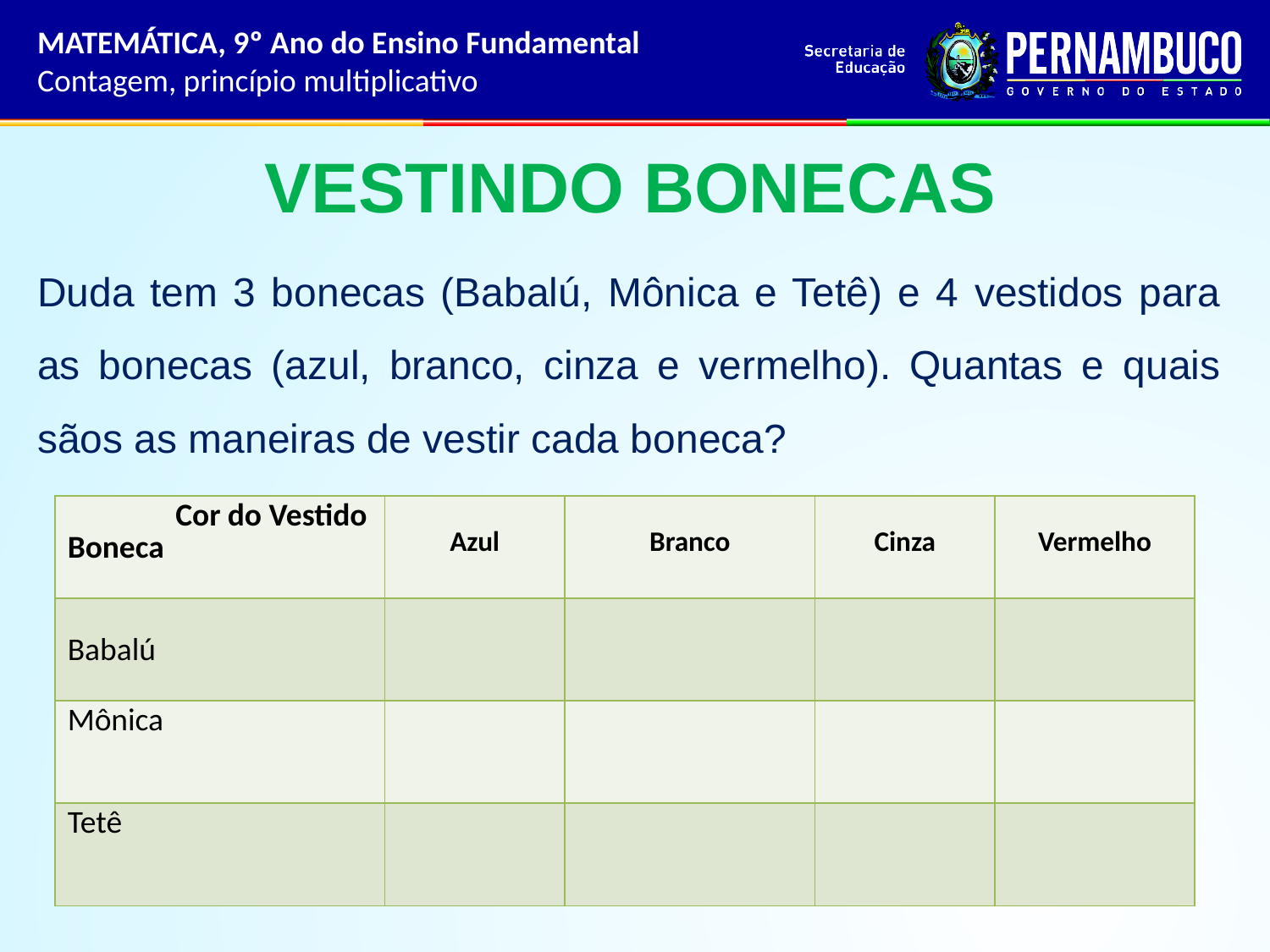

MATEMÁTICA, 9º Ano do Ensino Fundamental
Contagem, princípio multiplicativo
VESTINDO BONECAS

Duda tem 3 bonecas (Babalú, Mônica e Tetê) e 4 vestidos para as bonecas (azul, branco, cinza e vermelho). Quantas e quais sãos as maneiras de vestir cada boneca?

| Cor do Vestido Boneca | Azul | Branco | Cinza | Vermelho |
| --- | --- | --- | --- | --- |
| Babalú |  |  |  |  |
| Mônica |  |  |  |  |
| Tetê |  |  |  |  |